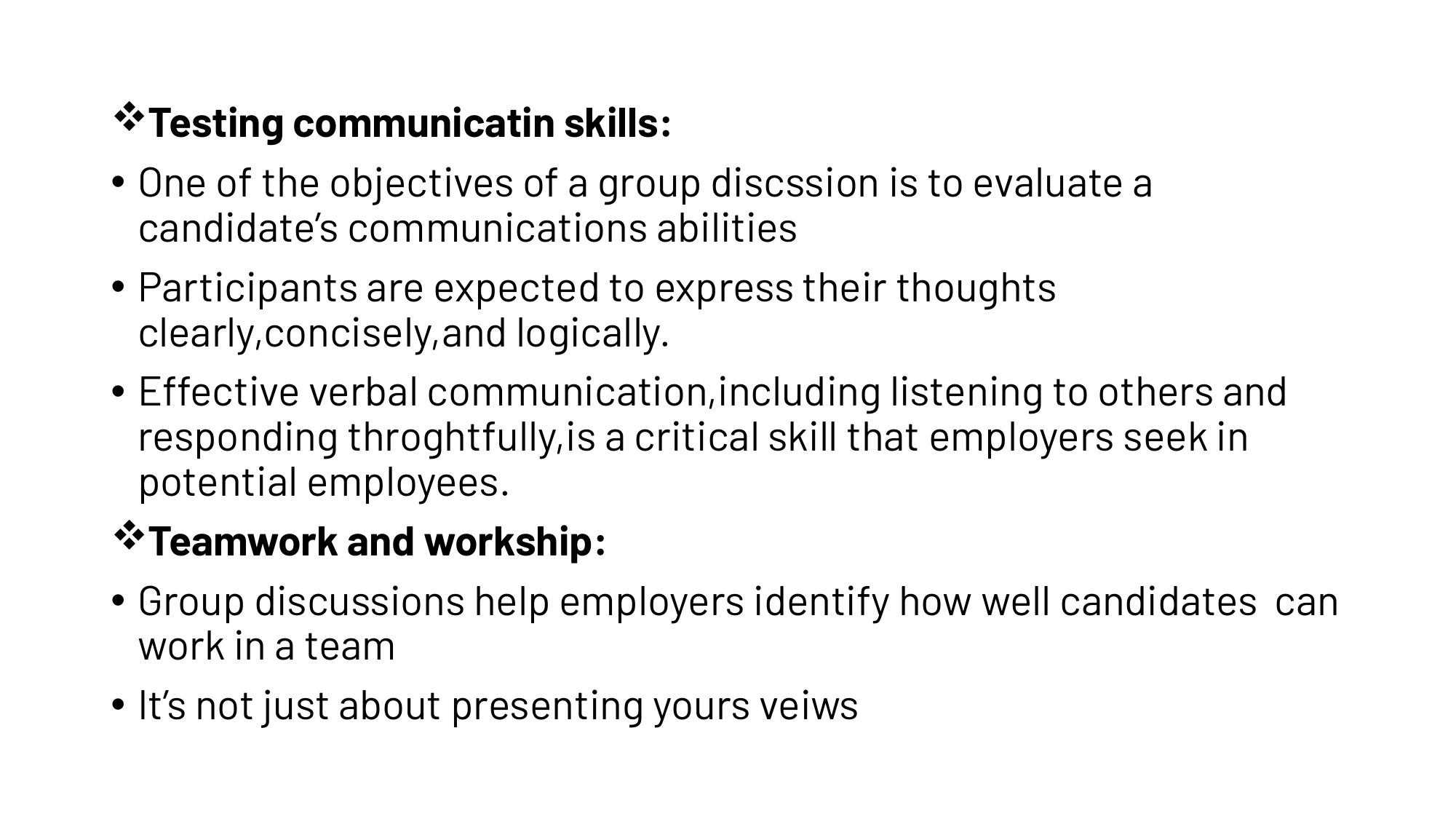

#
Testing communicatin skills:
One of the objectives of a group discssion is to evaluate a candidate’s communications abilities
Participants are expected to express their thoughts clearly,concisely,and logically.
Effective verbal communication,including listening to others and responding throghtfully,is a critical skill that employers seek in potential employees.
Teamwork and workship:
Group discussions help employers identify how well candidates  can work in a team
It’s not just about presenting yours veiws